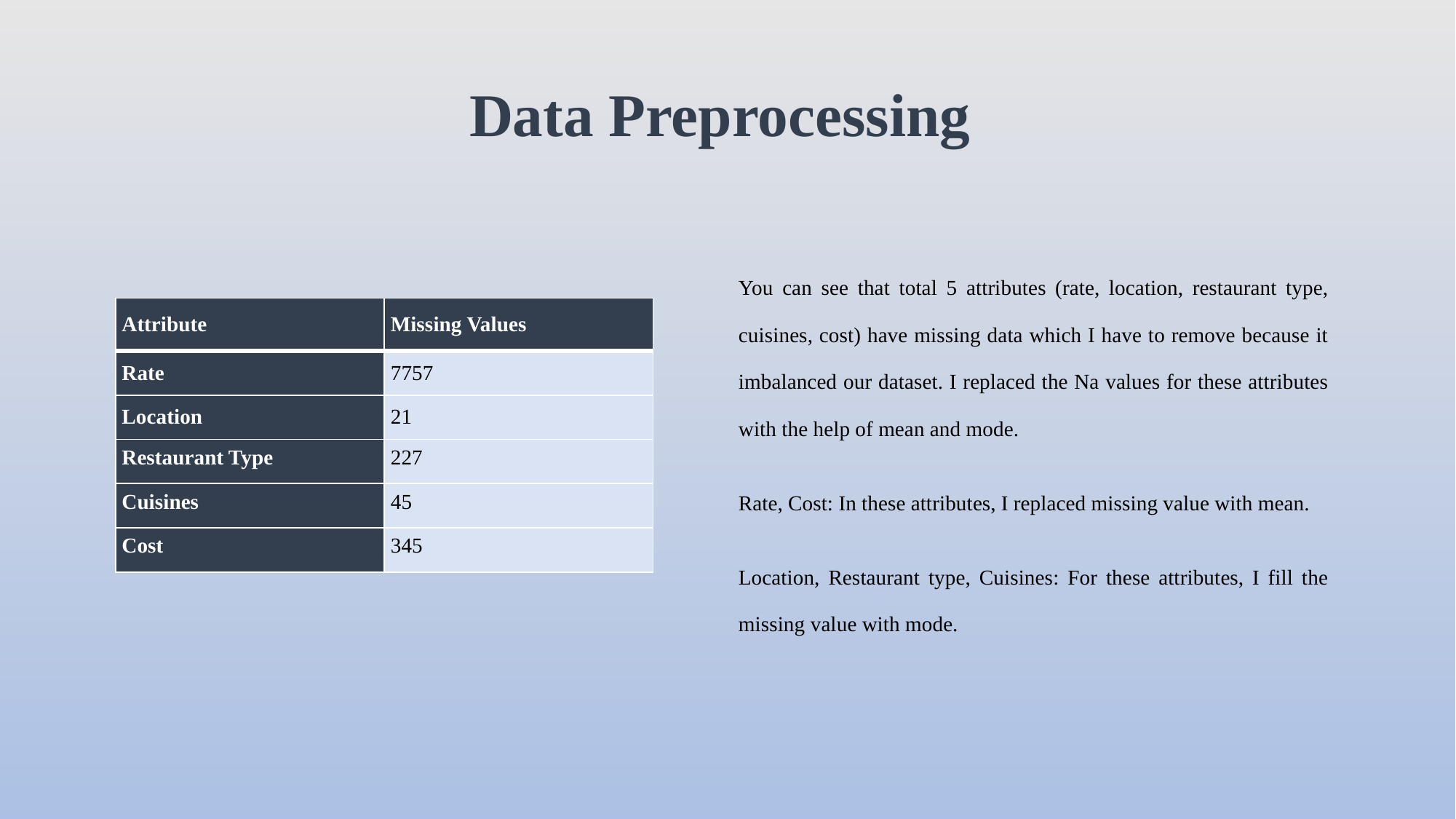

# Data Preprocessing

You can see that total 5 attributes (rate, location, restaurant type, cuisines, cost) have missing data which I have to remove because it imbalanced our dataset. I replaced the Na values for these attributes with the help of mean and mode.
Rate, Cost: In these attributes, I replaced missing value with mean.
Location, Restaurant type, Cuisines: For these attributes, I fill the missing value with mode.
| Attribute | Missing Values |
| --- | --- |
| Rate | 7757 |
| Location | 21 |
| Restaurant Type | 227 |
| Cuisines | 45 |
| Cost | 345 |